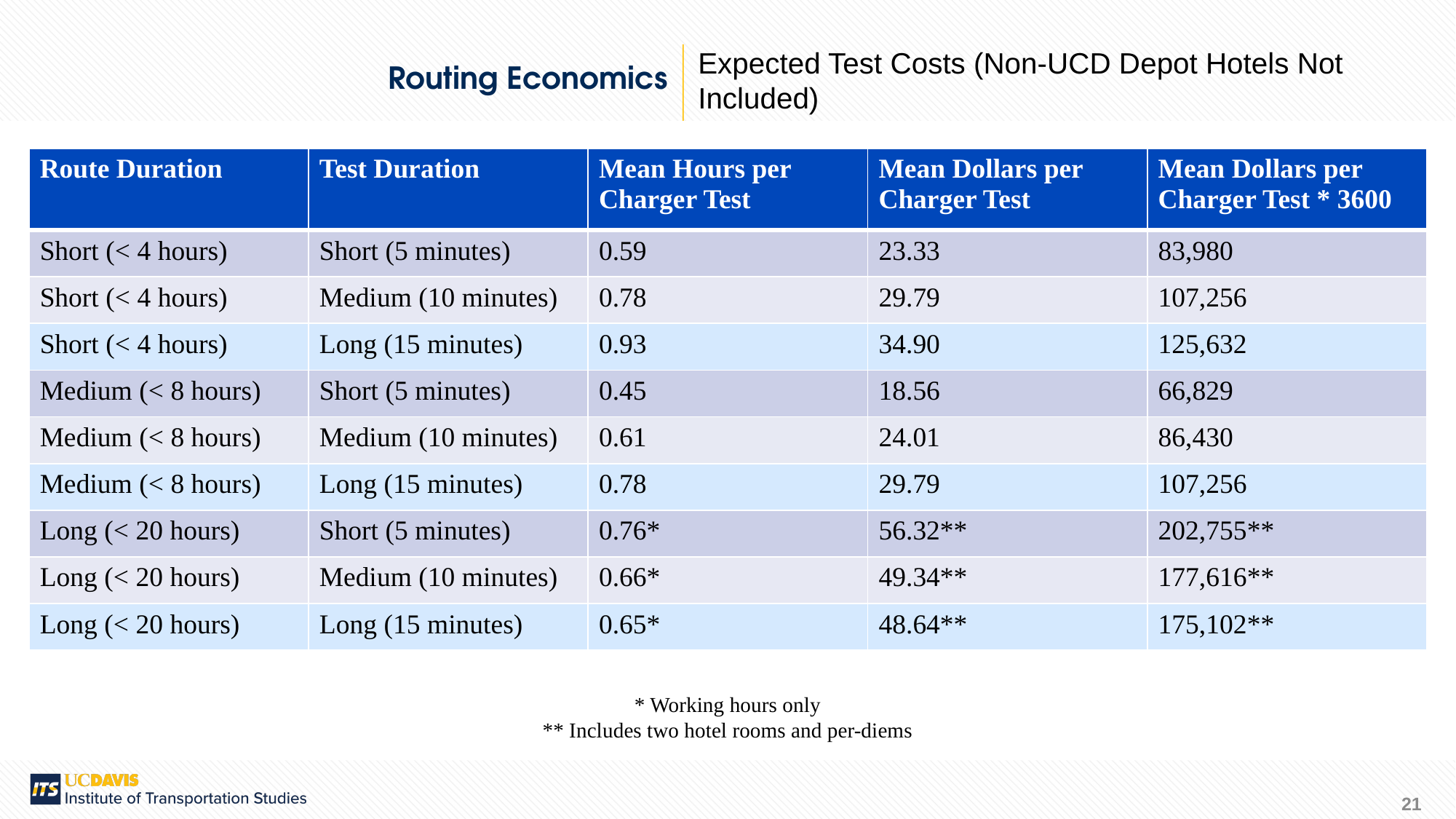

Expected Test Costs (Non-UCD Depot Hotels Not Included)
Routing Economics
| Route Duration | Test Duration | Mean Hours per Charger Test | Mean Dollars per Charger Test | Mean Dollars per Charger Test \* 3600 |
| --- | --- | --- | --- | --- |
| Short (< 4 hours) | Short (5 minutes) | 0.59 | 23.33 | 83,980 |
| Short (< 4 hours) | Medium (10 minutes) | 0.78 | 29.79 | 107,256 |
| Short (< 4 hours) | Long (15 minutes) | 0.93 | 34.90 | 125,632 |
| Medium (< 8 hours) | Short (5 minutes) | 0.45 | 18.56 | 66,829 |
| Medium (< 8 hours) | Medium (10 minutes) | 0.61 | 24.01 | 86,430 |
| Medium (< 8 hours) | Long (15 minutes) | 0.78 | 29.79 | 107,256 |
| Long (< 20 hours) | Short (5 minutes) | 0.76\* | 56.32\*\* | 202,755\*\* |
| Long (< 20 hours) | Medium (10 minutes) | 0.66\* | 49.34\*\* | 177,616\*\* |
| Long (< 20 hours) | Long (15 minutes) | 0.65\* | 48.64\*\* | 175,102\*\* |
* Working hours only
** Includes two hotel rooms and per-diems
21